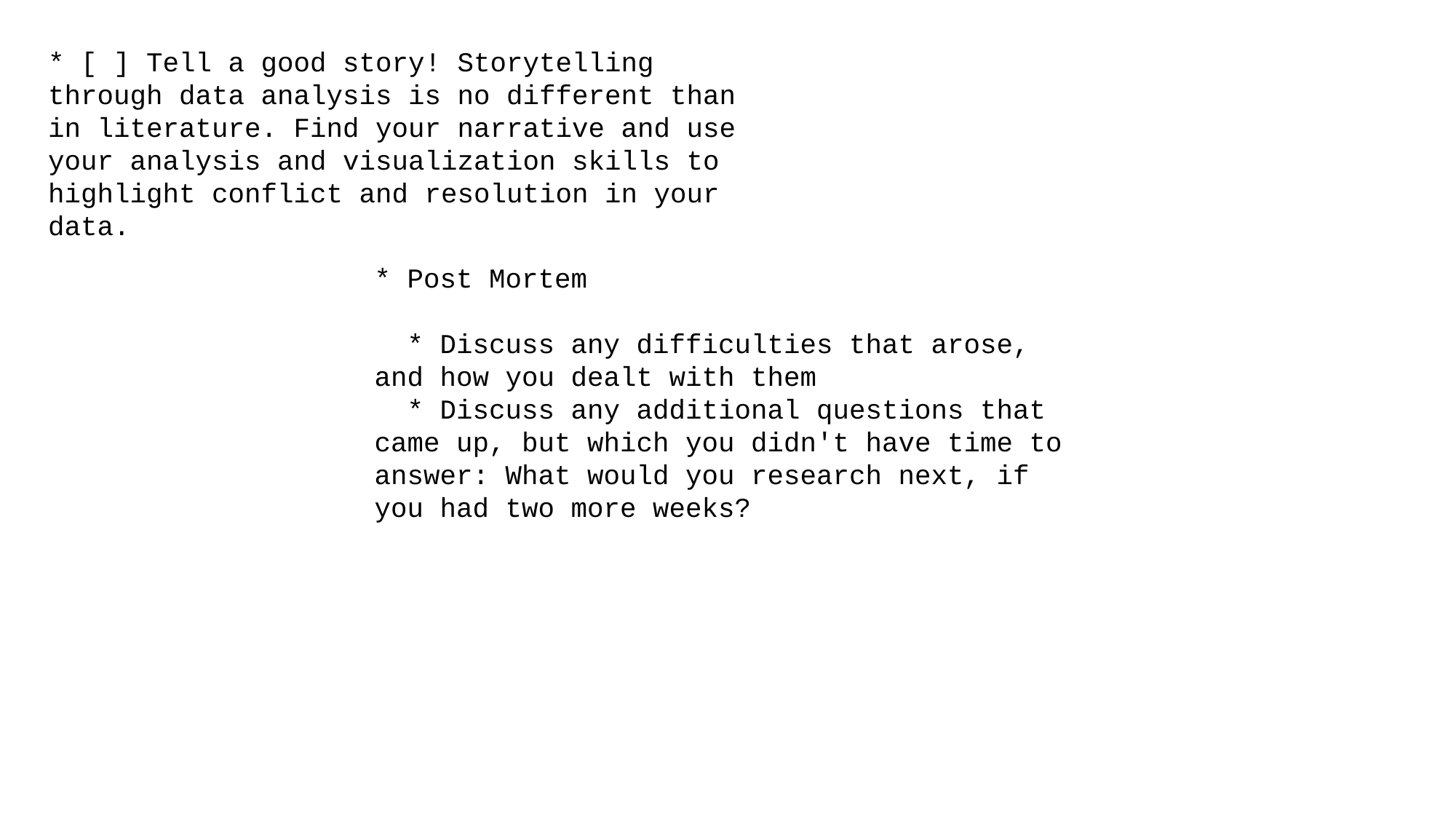

* [ ] Tell a good story! Storytelling through data analysis is no different than in literature. Find your narrative and use your analysis and visualization skills to highlight conflict and resolution in your data.
* Post Mortem
  * Discuss any difficulties that arose, and how you dealt with them
  * Discuss any additional questions that came up, but which you didn't have time to answer: What would you research next, if you had two more weeks?